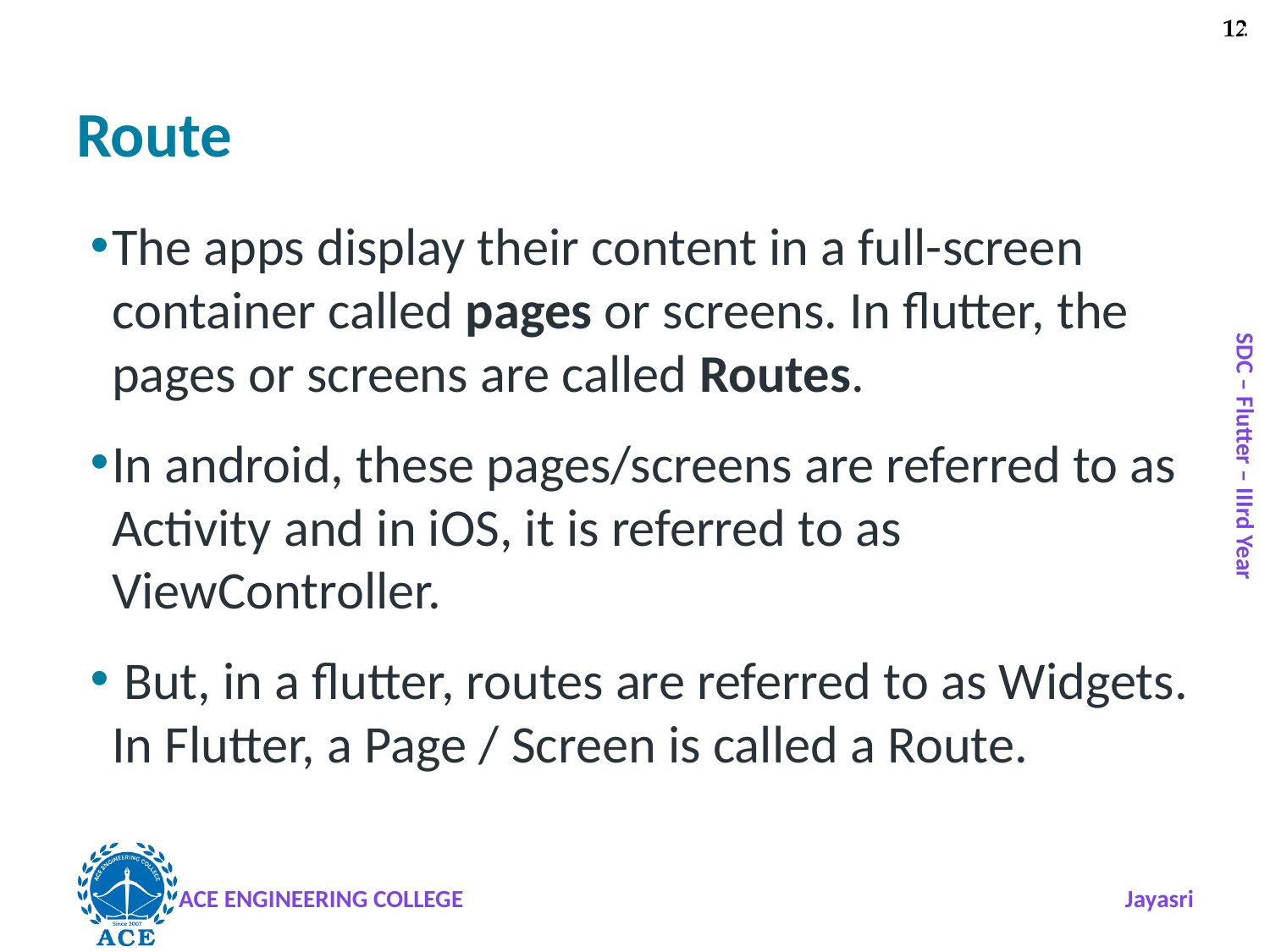

12
# Route
The apps display their content in a full-screen container called pages or screens. In flutter, the pages or screens are called Routes.
In android, these pages/screens are referred to as Activity and in iOS, it is referred to as ViewController.
 But, in a flutter, routes are referred to as Widgets. In Flutter, a Page / Screen is called a Route.